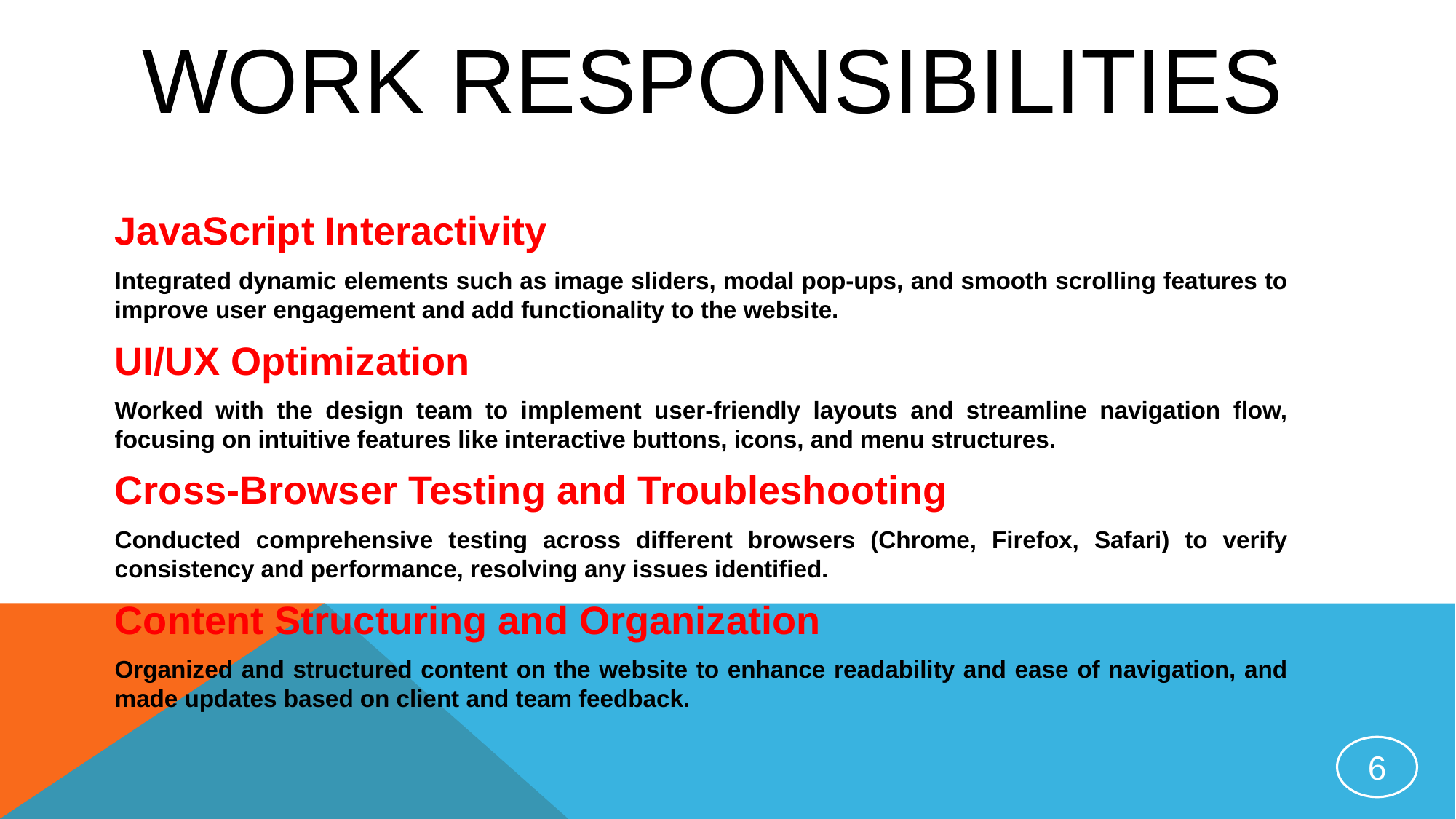

# Work Responsibilities
JavaScript Interactivity
Integrated dynamic elements such as image sliders, modal pop-ups, and smooth scrolling features to improve user engagement and add functionality to the website.
UI/UX Optimization
Worked with the design team to implement user-friendly layouts and streamline navigation flow, focusing on intuitive features like interactive buttons, icons, and menu structures.
Cross-Browser Testing and Troubleshooting
Conducted comprehensive testing across different browsers (Chrome, Firefox, Safari) to verify consistency and performance, resolving any issues identified.
Content Structuring and Organization
Organized and structured content on the website to enhance readability and ease of navigation, and made updates based on client and team feedback.
6